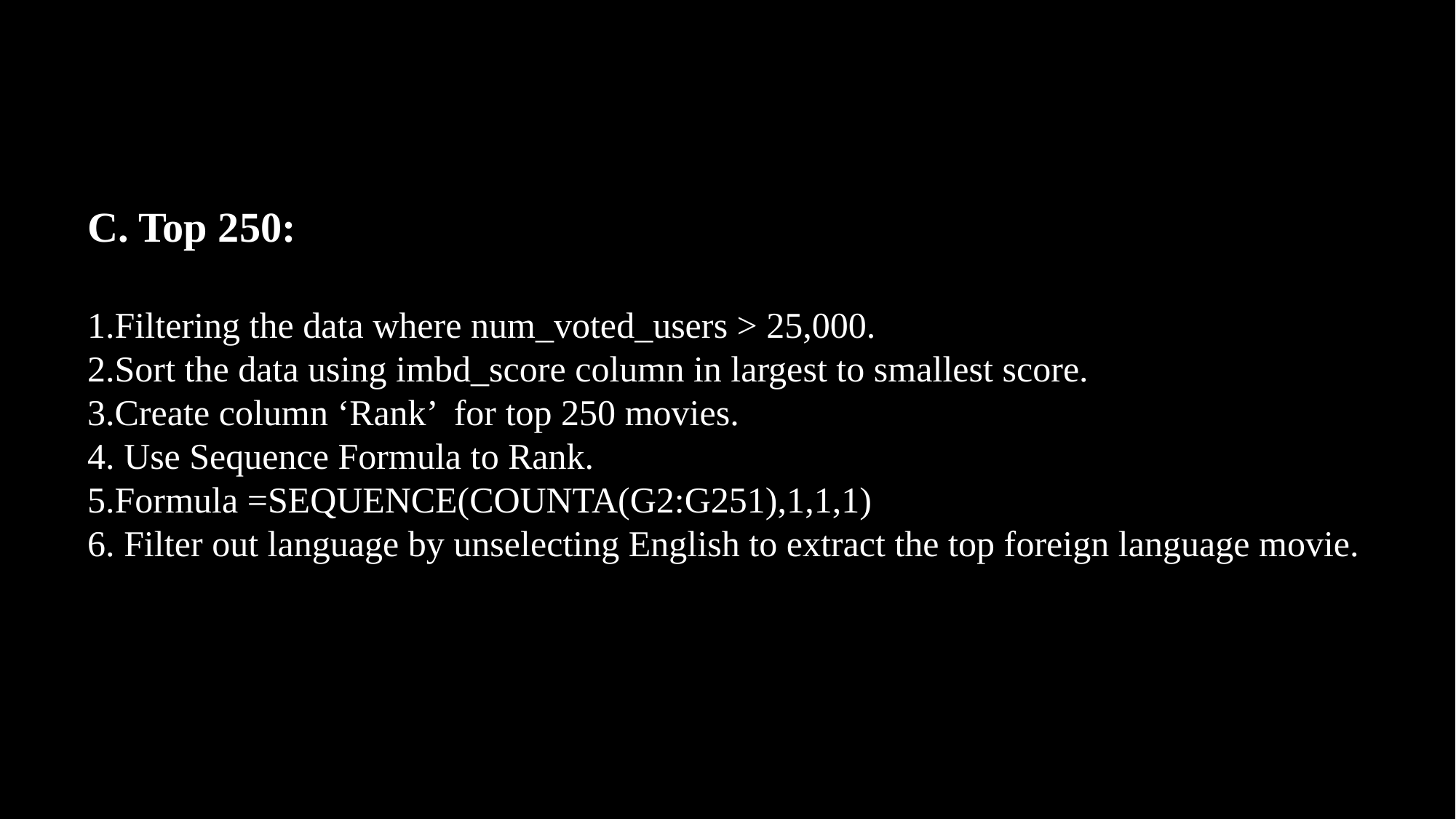

C. Top 250:

1.Filtering the data where num_voted_users > 25,000.
2.Sort the data using imbd_score column in largest to smallest score.
3.Create column ‘Rank’  for top 250 movies.
4. Use Sequence Formula to Rank.
5.Formula =SEQUENCE(COUNTA(G2:G251),1,1,1)
6. Filter out language by unselecting English to extract the top foreign language movie.